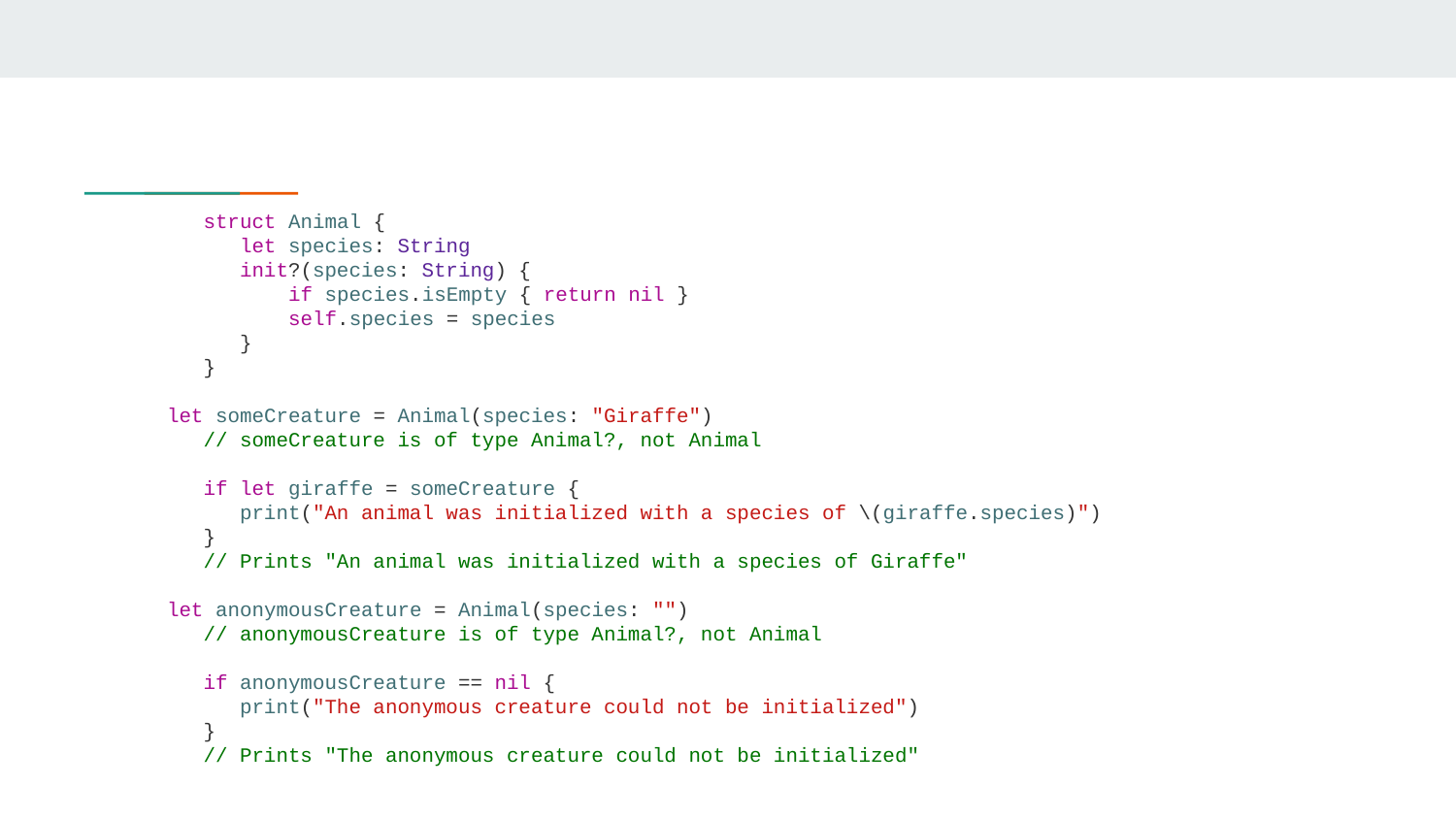

struct Animal {
   let species: String
   init?(species: String) {
       if species.isEmpty { return nil }
       self.species = species
   }
}

let someCreature = Animal(species: "Giraffe")
// someCreature is of type Animal?, not Animal
if let giraffe = someCreature {
   print("An animal was initialized with a species of \(giraffe.species)")
}
// Prints "An animal was initialized with a species of Giraffe"

let anonymousCreature = Animal(species: "")
// anonymousCreature is of type Animal?, not Animal
if anonymousCreature == nil {
   print("The anonymous creature could not be initialized")
}
// Prints "The anonymous creature could not be initialized"
#